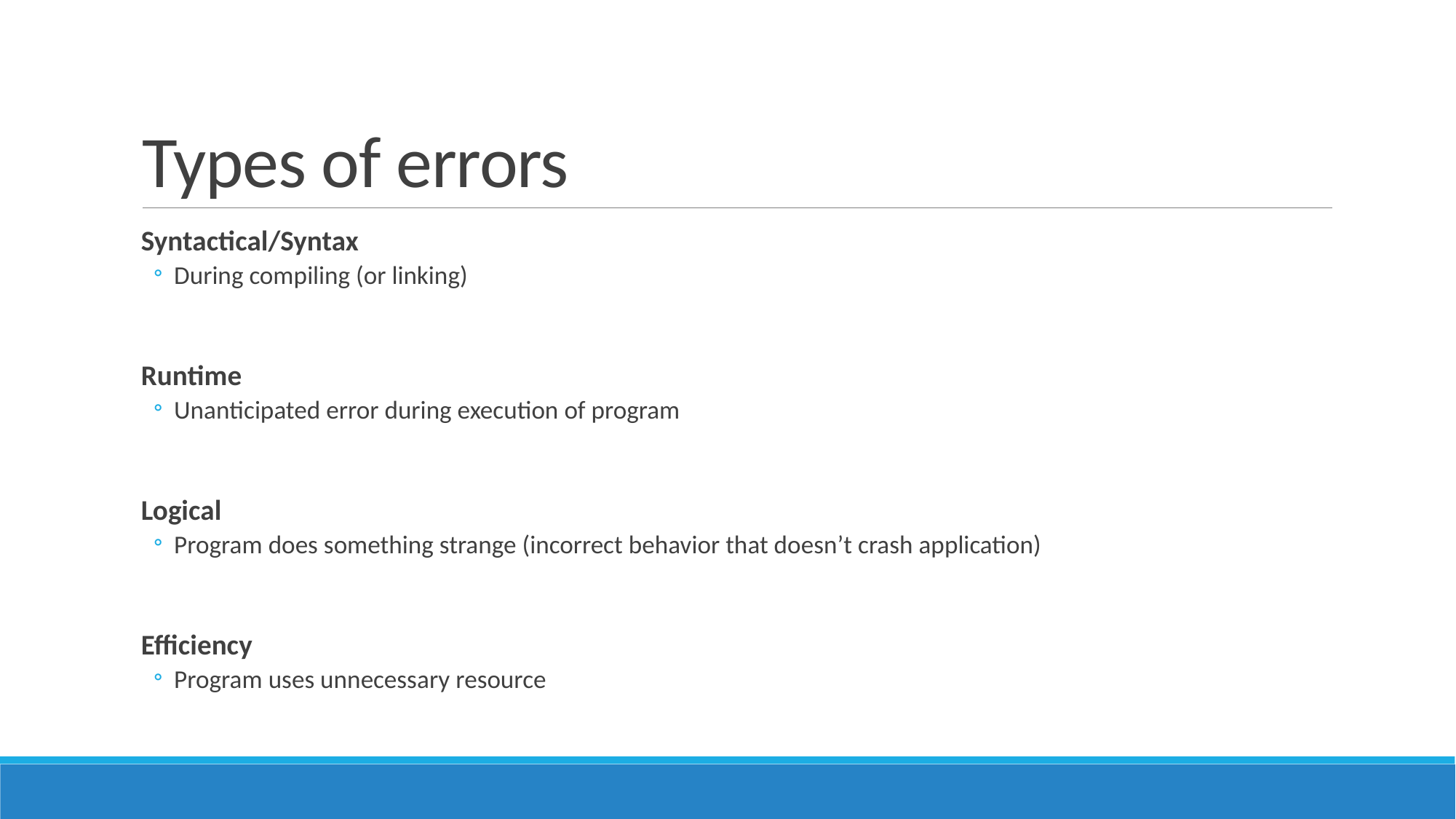

# Types of errors
Syntactical/Syntax
During compiling (or linking)

Runtime
Unanticipated error during execution of program

Logical
Program does something strange (incorrect behavior that doesn’t crash application)

Efficiency
Program uses unnecessary resource